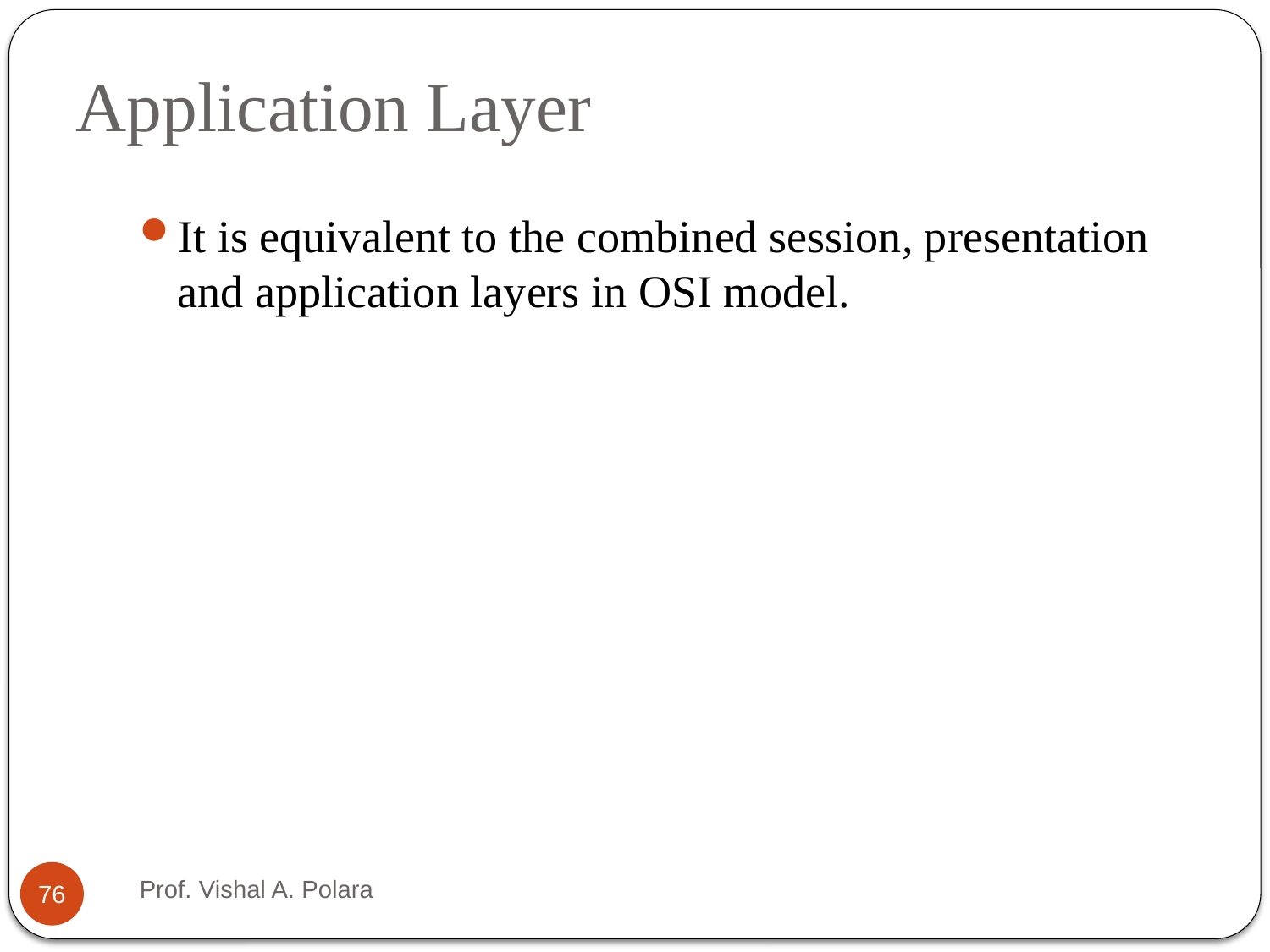

# Application Layer
It is equivalent to the combined session, presentation and application layers in OSI model.
Prof. Vishal A. Polara
76